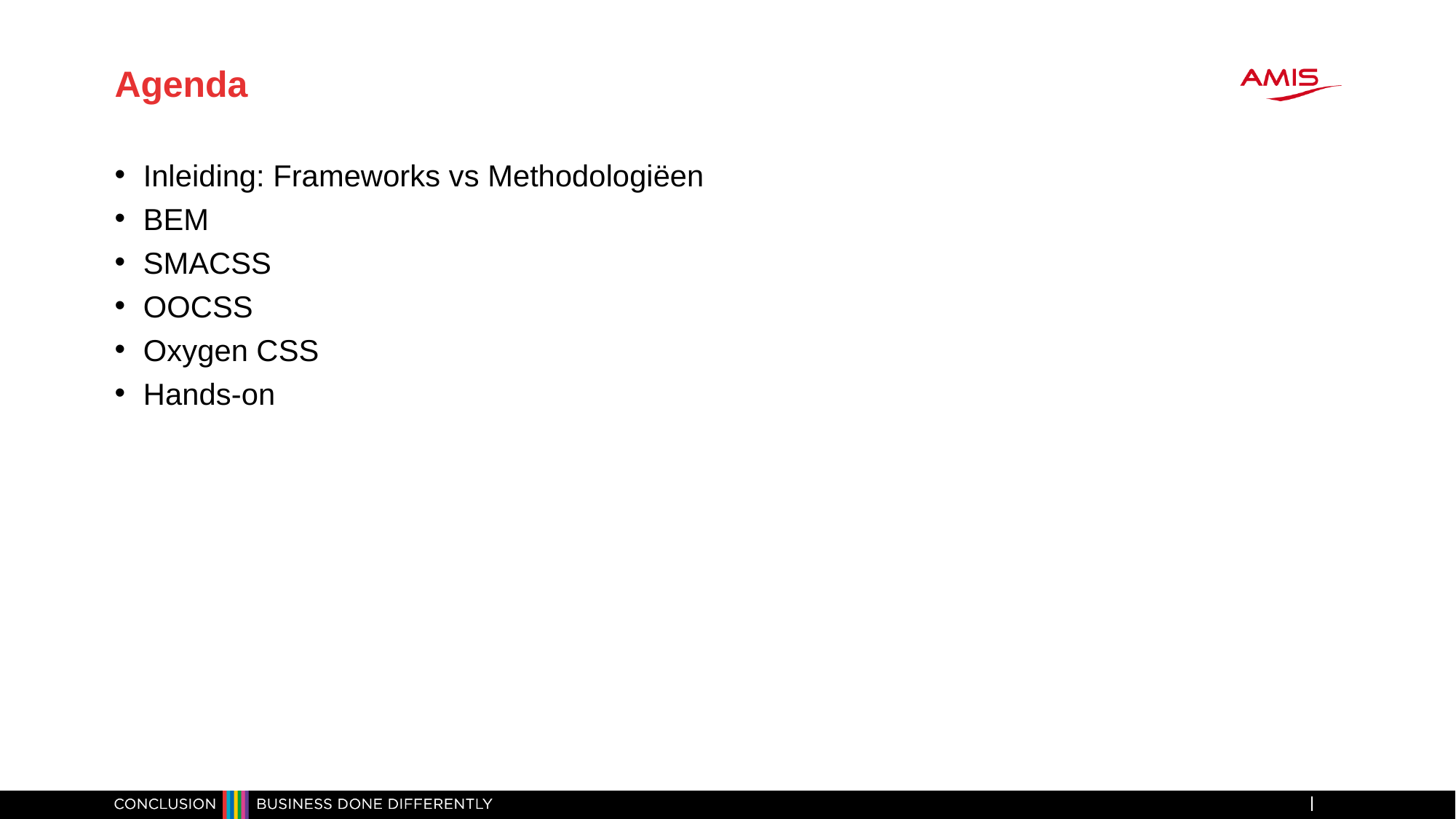

# Agenda
Inleiding: Frameworks vs Methodologiëen
BEM
SMACSS
OOCSS
Oxygen CSS
Hands-on